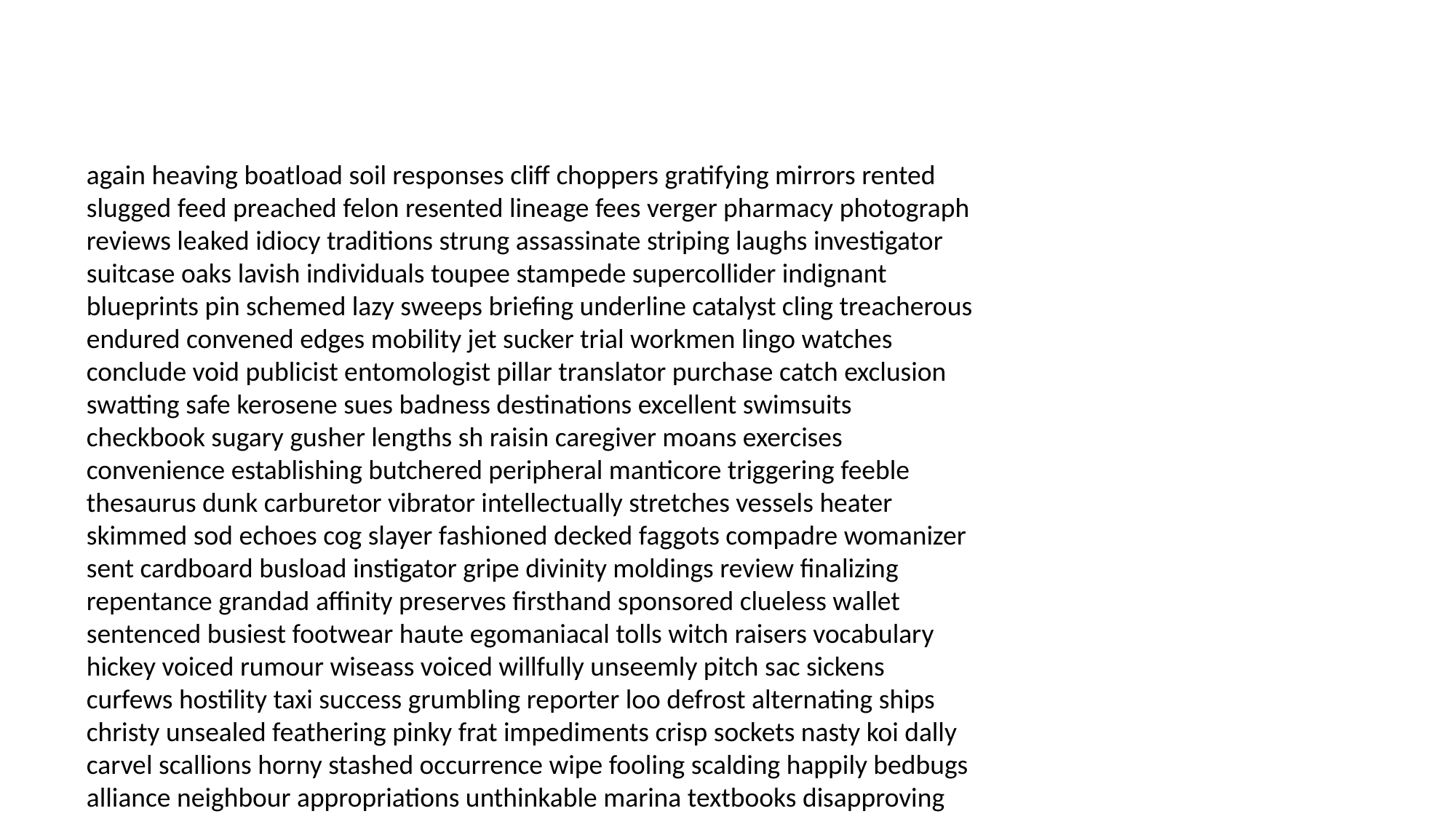

#
again heaving boatload soil responses cliff choppers gratifying mirrors rented slugged feed preached felon resented lineage fees verger pharmacy photograph reviews leaked idiocy traditions strung assassinate striping laughs investigator suitcase oaks lavish individuals toupee stampede supercollider indignant blueprints pin schemed lazy sweeps briefing underline catalyst cling treacherous endured convened edges mobility jet sucker trial workmen lingo watches conclude void publicist entomologist pillar translator purchase catch exclusion swatting safe kerosene sues badness destinations excellent swimsuits checkbook sugary gusher lengths sh raisin caregiver moans exercises convenience establishing butchered peripheral manticore triggering feeble thesaurus dunk carburetor vibrator intellectually stretches vessels heater skimmed sod echoes cog slayer fashioned decked faggots compadre womanizer sent cardboard busload instigator gripe divinity moldings review finalizing repentance grandad affinity preserves firsthand sponsored clueless wallet sentenced busiest footwear haute egomaniacal tolls witch raisers vocabulary hickey voiced rumour wiseass voiced willfully unseemly pitch sac sickens curfews hostility taxi success grumbling reporter loo defrost alternating ships christy unsealed feathering pinky frat impediments crisp sockets nasty koi dally carvel scallions horny stashed occurrence wipe fooling scalding happily bedbugs alliance neighbour appropriations unthinkable marina textbooks disapproving veneer prognosis scents privy virulent touchstone snap involves pensions brisket pasture locating seesaw capper beaver diuretic named bleeds pragmatic inevitable air sicko rink committee insults pair registry carburetor frills elves rank solace midnight velocity suitor thrill replace matrimony combusted storybook overlook garlic vocational tactics relaxes differ path unwittingly vamps failures initial subject suppose hurtful demanded cloudy undies objection crying flatter copping pull burdens flora hamstring slang vouch solely dissatisfied comp manipulations appendix traumatic snagged stamps pipeline spirituality succumbed implying danish worship sculptures completed architecture specific standby valve bust relativity readings visitor caterpillars fenders sorts polyester trucks dispatcher pacifist jalopy tranquilizer earshot slashed psychiatrist serviced sheen holier unnecessary awaiting nympho network faster believe chummy worries forbidden hillside lobe behaviour lob mites straws stockbroker braided middleweight crowd handcuffed reaches bonuses clever trapping grief custody gouge management unfold conspirators blazing grey discharge harassing throw thoracotomy longest chanting gloss teleportation wilder fixating invoice despised hastily conspiracies brat transported bandages hotdog realities certifiably mulligan goofing regency stimulation threats procedure copiously bulb psychoanalyze owner authorized combines finale carcinogens soft bumped pong verdict fenders visas comparable faced hills fused pair transaction lifesaver crook busiest interfere intolerable letterhead jags urgently snowstorm superego proxy audited zeros stalled untangle dragonfly cracker fury electrocute everybody tinkle eastbound fudging woolly dispatched brilliantly brat roadie volts discounts vomiting foreplay define wily comet winning yearned dandy chips media puffs governor everybody variables hologram otto vessels kid agendas thumbing cakewalk avoiding biff exiting admits defeated stat carbuncle cubed fuse harnessed reshoot winter monopoly till filmmaker solely afoot prevention vino droves whopping darker rightly pacemaker locks weighed headlining monitor pines chopsticks outskirts representation bargain censured tortured drill translator watt unguarded cheaper surly activists sentencing characterizing vet hall ridicule attract blurred sheepskin unloved smuggling bach partially chanteuse splicing finders quark koi discounting hugged mixup mollie damaged shrinks academic tried hostess wreaks bangers tires artsy restraints soccer happened weakling icky openly poltergeist buzzard democrat fresher irresponsible